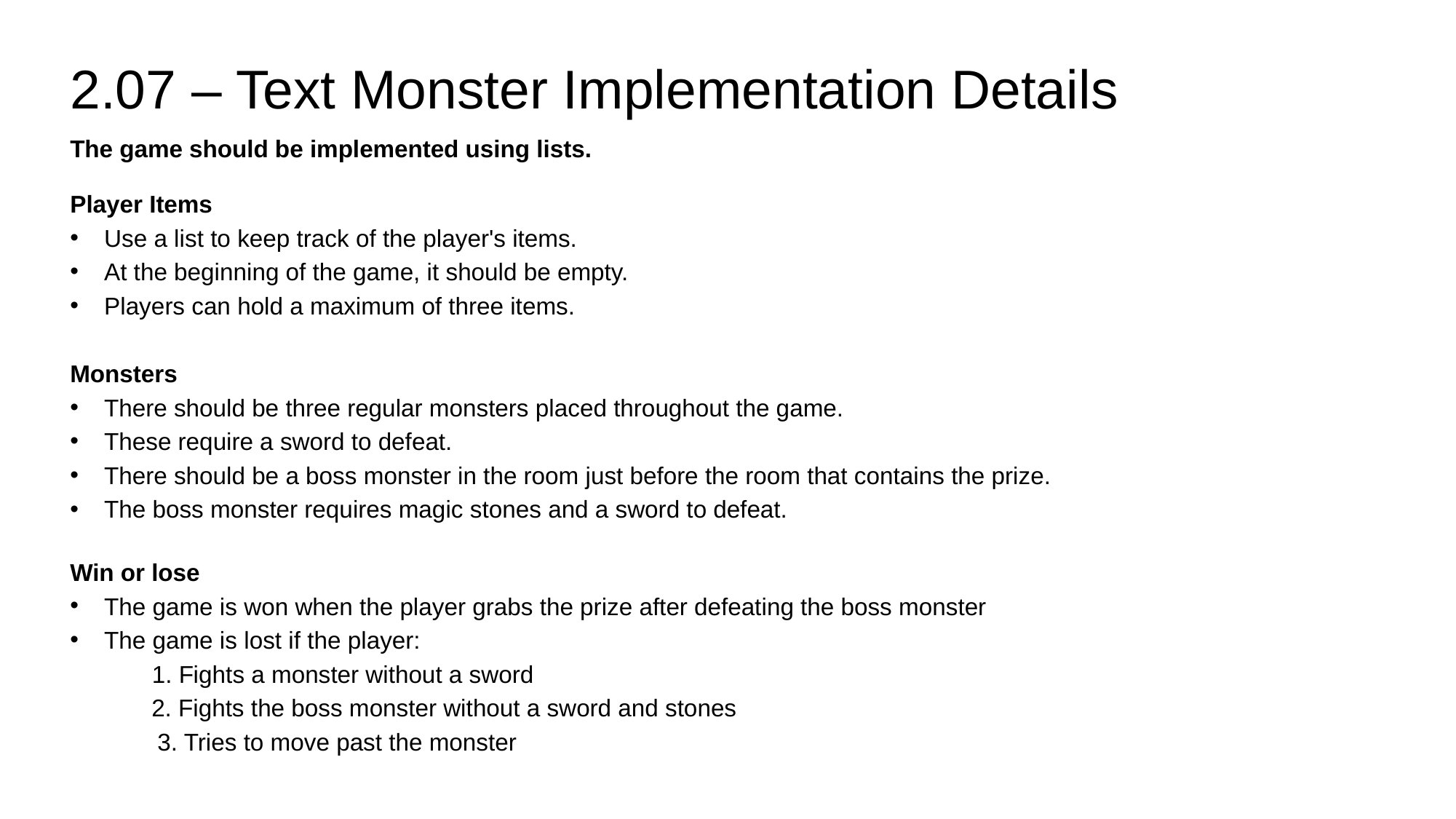

# 2.07 – Text Monster Implementation Details
The game should be implemented using lists.
Player Items
Use a list to keep track of the player's items.
At the beginning of the game, it should be empty.
Players can hold a maximum of three items.

Monsters
There should be three regular monsters placed throughout the game.
These require a sword to defeat.
There should be a boss monster in the room just before the room that contains the prize.
The boss monster requires magic stones and a sword to defeat.
Win or lose
The game is won when the player grabs the prize after defeating the boss monster
The game is lost if the player:
1. Fights a monster without a sword
    2. Fights the boss monster without a sword and stones
             3. Tries to move past the monster